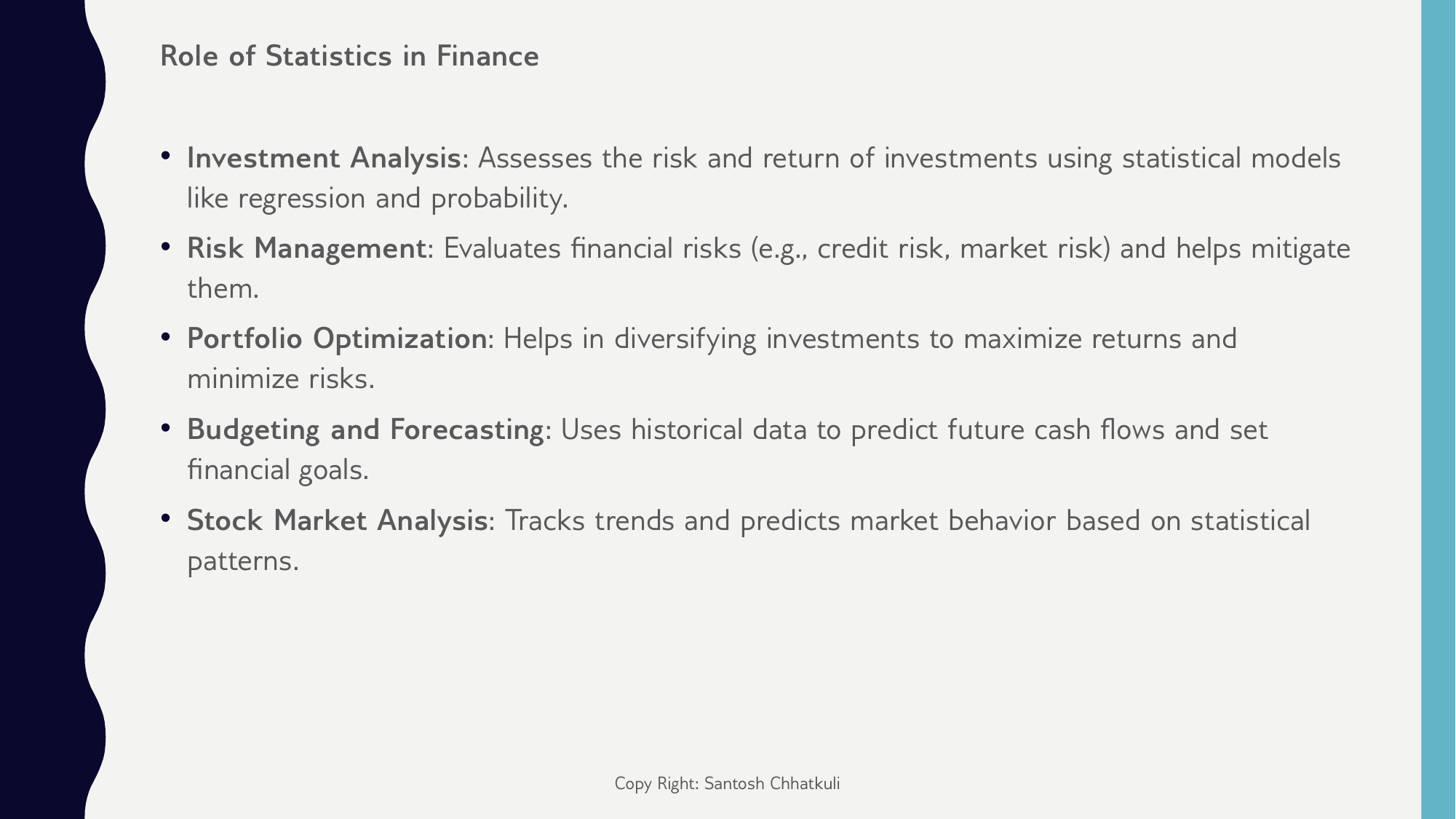

Role of Statistics in Finance

Investment Analysis: Assesses the risk and return of investments using statistical models like regression and probability.
Risk Management: Evaluates financial risks (e.g., credit risk, market risk) and helps mitigate them.
Portfolio Optimization: Helps in diversifying investments to maximize returns and minimize risks.
Budgeting and Forecasting: Uses historical data to predict future cash flows and set financial goals.
Stock Market Analysis: Tracks trends and predicts market behavior based on statistical patterns.

Copy Right: Santosh Chhatkuli